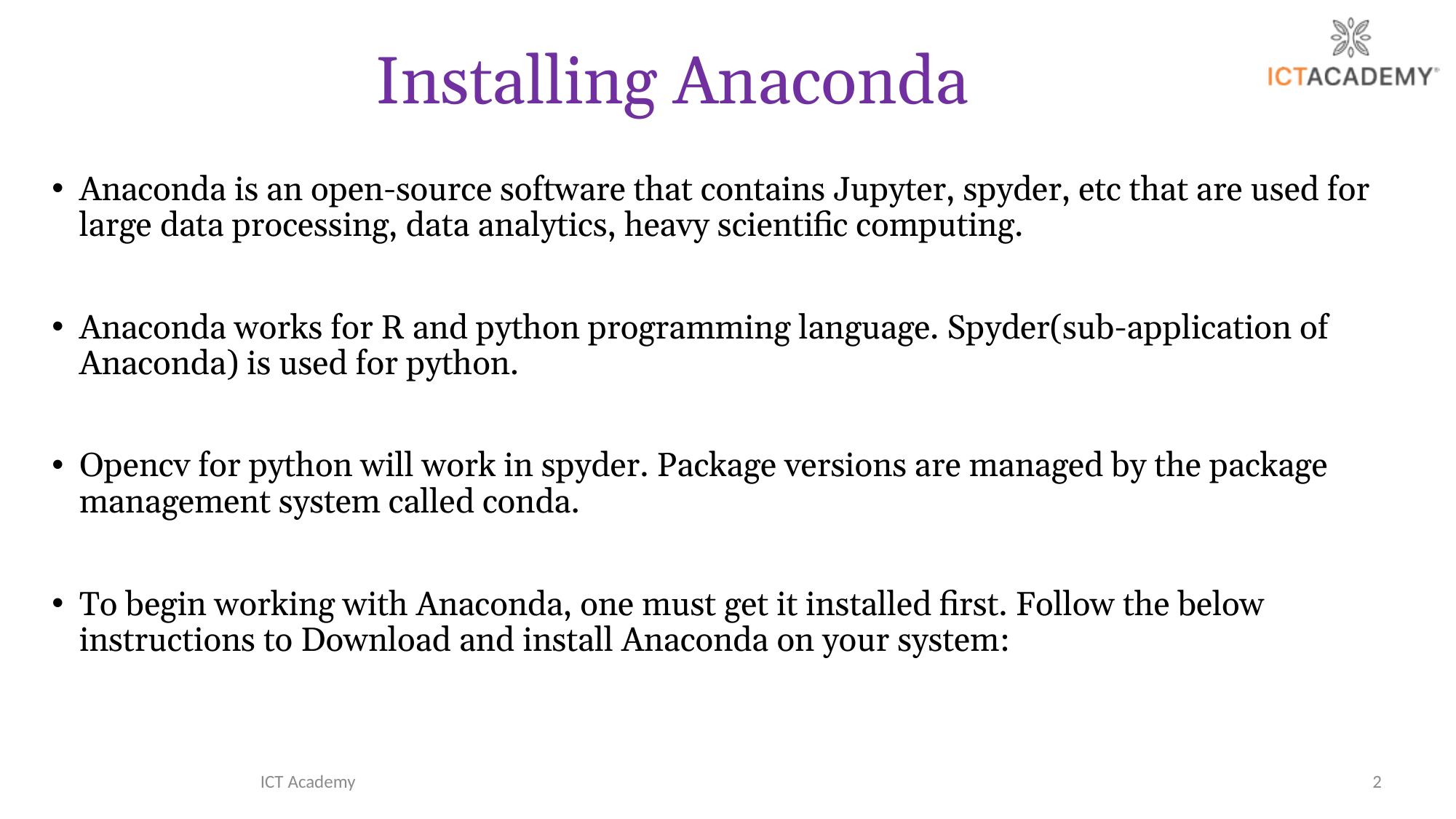

# Installing Anaconda
Anaconda is an open-source software that contains Jupyter, spyder, etc that are used for large data processing, data analytics, heavy scientific computing.

Anaconda works for R and python programming language. Spyder(sub-application of Anaconda) is used for python.

Opencv for python will work in spyder. Package versions are managed by the package management system called conda.

To begin working with Anaconda, one must get it installed first. Follow the below instructions to Download and install Anaconda on your system:
ICT Academy
2